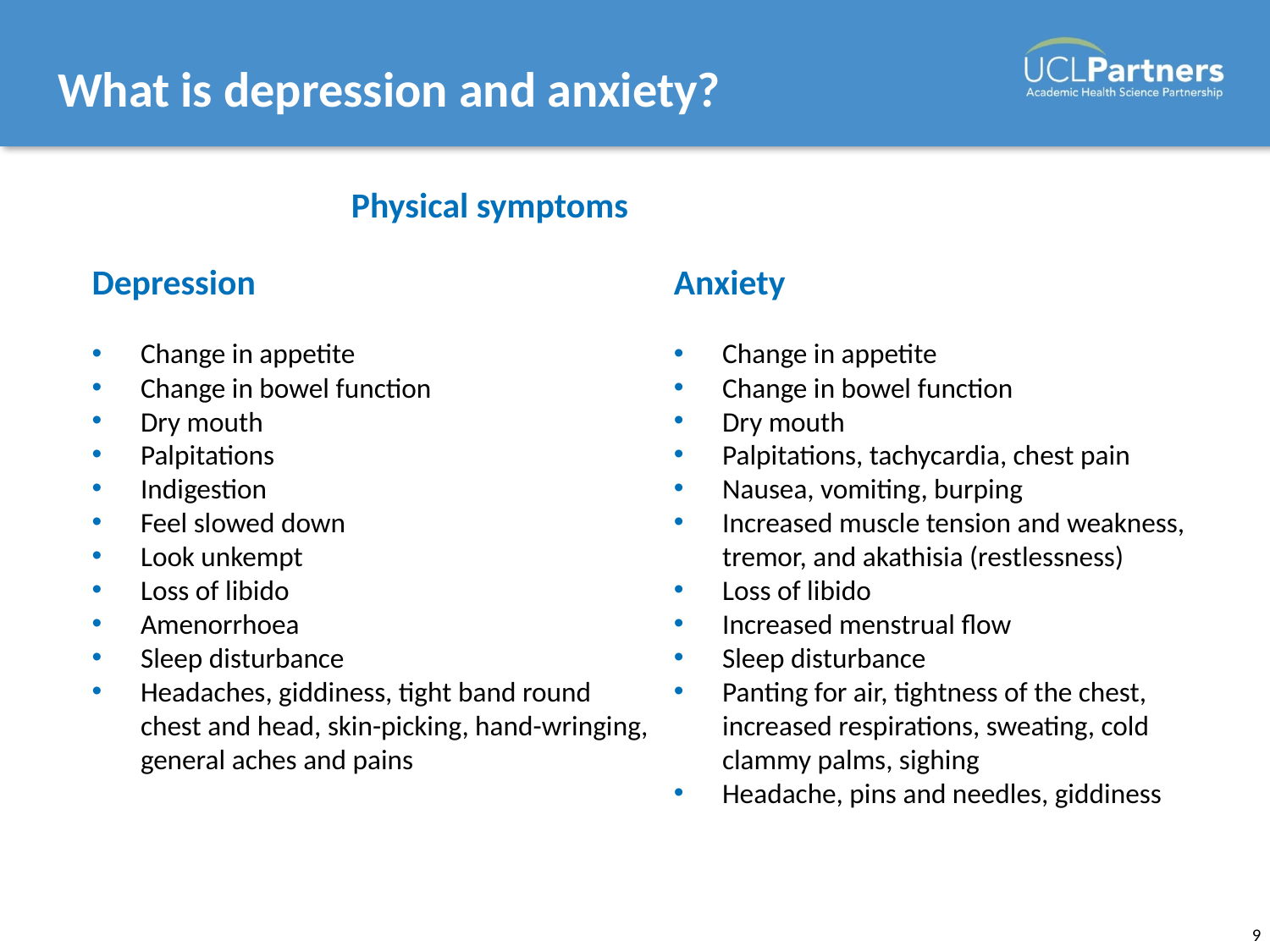

# What is depression and anxiety?
Physical symptoms
Depression
Anxiety

Change in appetite
Change in bowel function
Dry mouth
Palpitations
Indigestion
Feel slowed down
Look unkempt
Loss of libido
Amenorrhoea
Sleep disturbance
Headaches, giddiness, tight band round chest and head, skin-picking, hand-wringing, general aches and pains

Change in appetite
Change in bowel function
Dry mouth
Palpitations, tachycardia, chest pain
Nausea, vomiting, burping
Increased muscle tension and weakness, tremor, and akathisia (restlessness)
Loss of libido
Increased menstrual flow
Sleep disturbance
Panting for air, tightness of the chest, increased respirations, sweating, cold clammy palms, sighing
Headache, pins and needles, giddiness
9